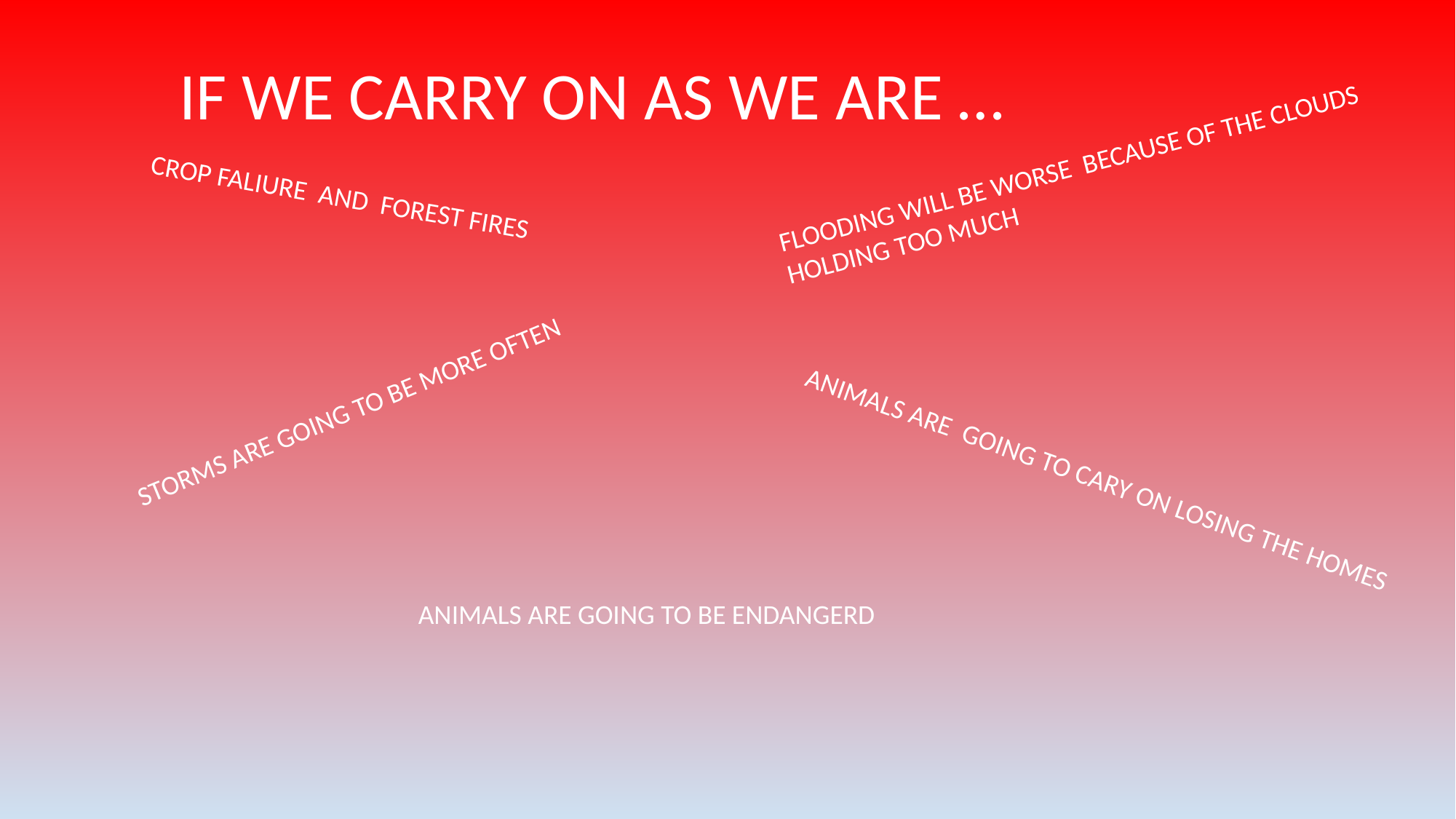

IF WE CARRY ON AS WE ARE …
FLOODING WILL BE WORSE  BECAUSE OF THE CLOUDS
HOLDING TOO MUCH
CROP FALIURE  AND  FOREST FIRES
STORMS ARE GOING TO BE MORE OFTEN
ANIMALS ARE  GOING TO CARY ON LOSING THE HOMES
ANIMALS ARE GOING TO BE ENDANGERD